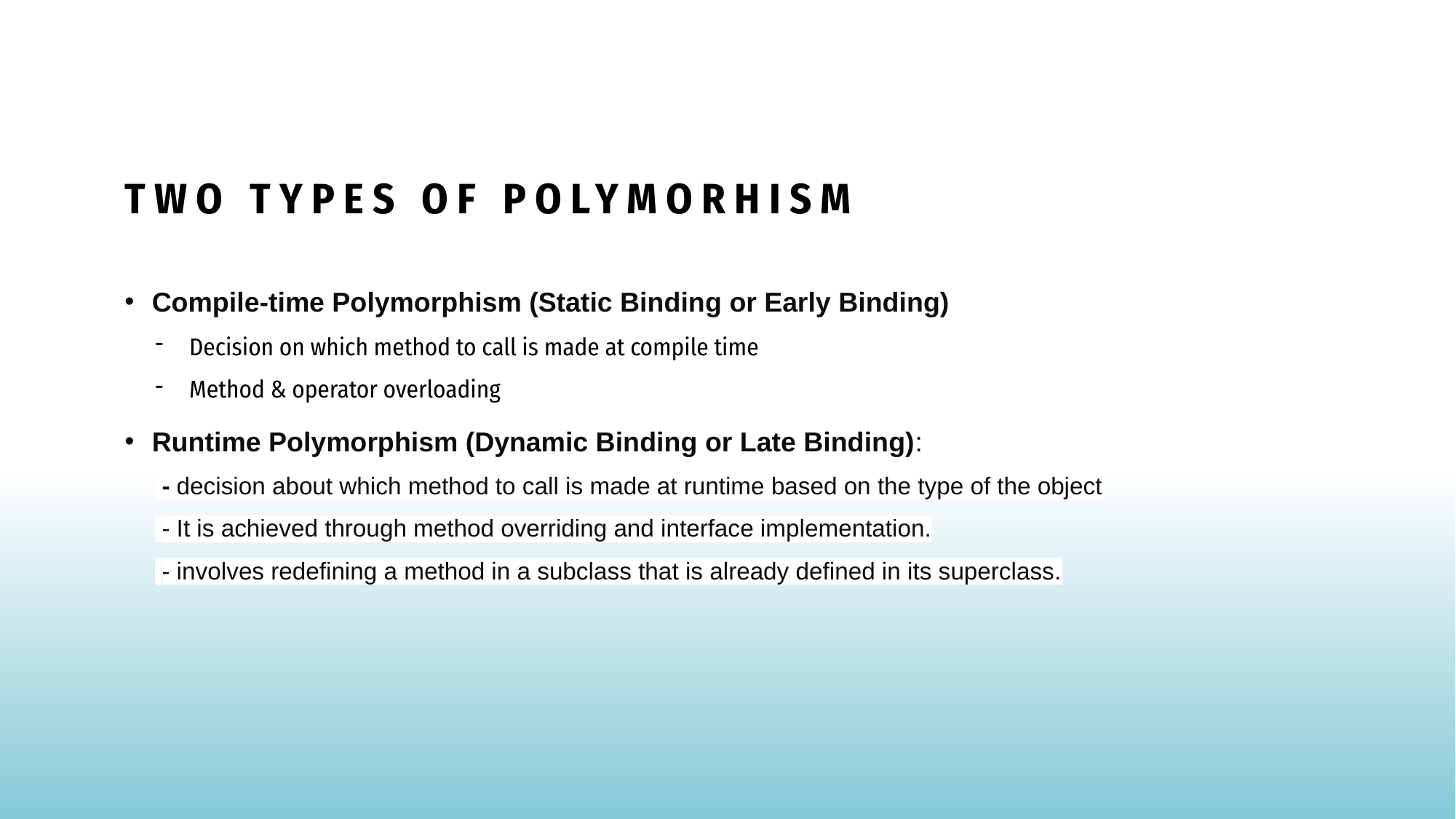

# Two types of Polymorhism
Compile-time Polymorphism (Static Binding or Early Binding)
Decision on which method to call is made at compile time
Method & operator overloading
Runtime Polymorphism (Dynamic Binding or Late Binding):
 - decision about which method to call is made at runtime based on the type of the object
 - It is achieved through method overriding and interface implementation.
 - involves redefining a method in a subclass that is already defined in its superclass.